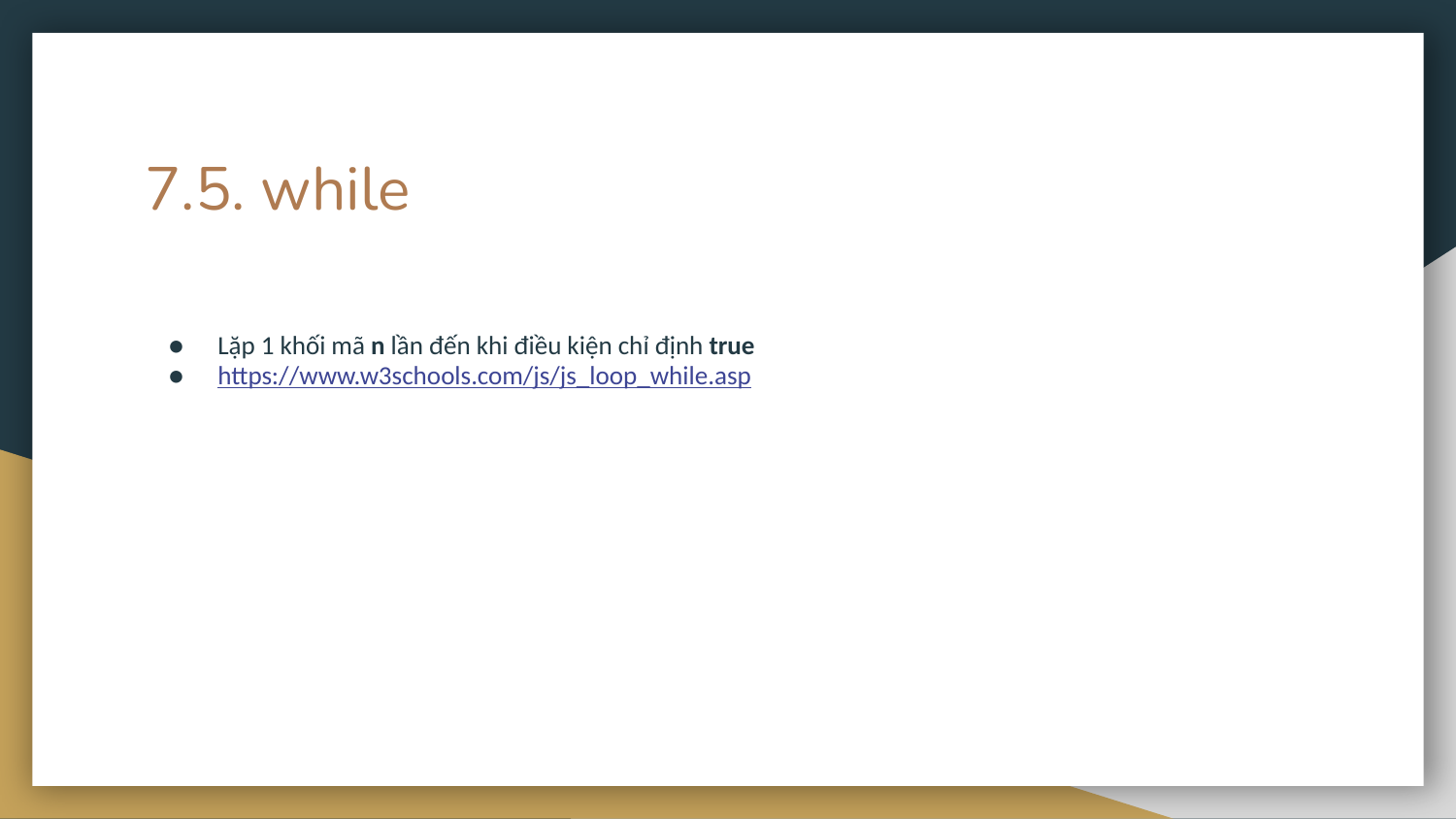

# 7.5. while
Lặp 1 khối mã n lần đến khi điều kiện chỉ định true
https://www.w3schools.com/js/js_loop_while.asp